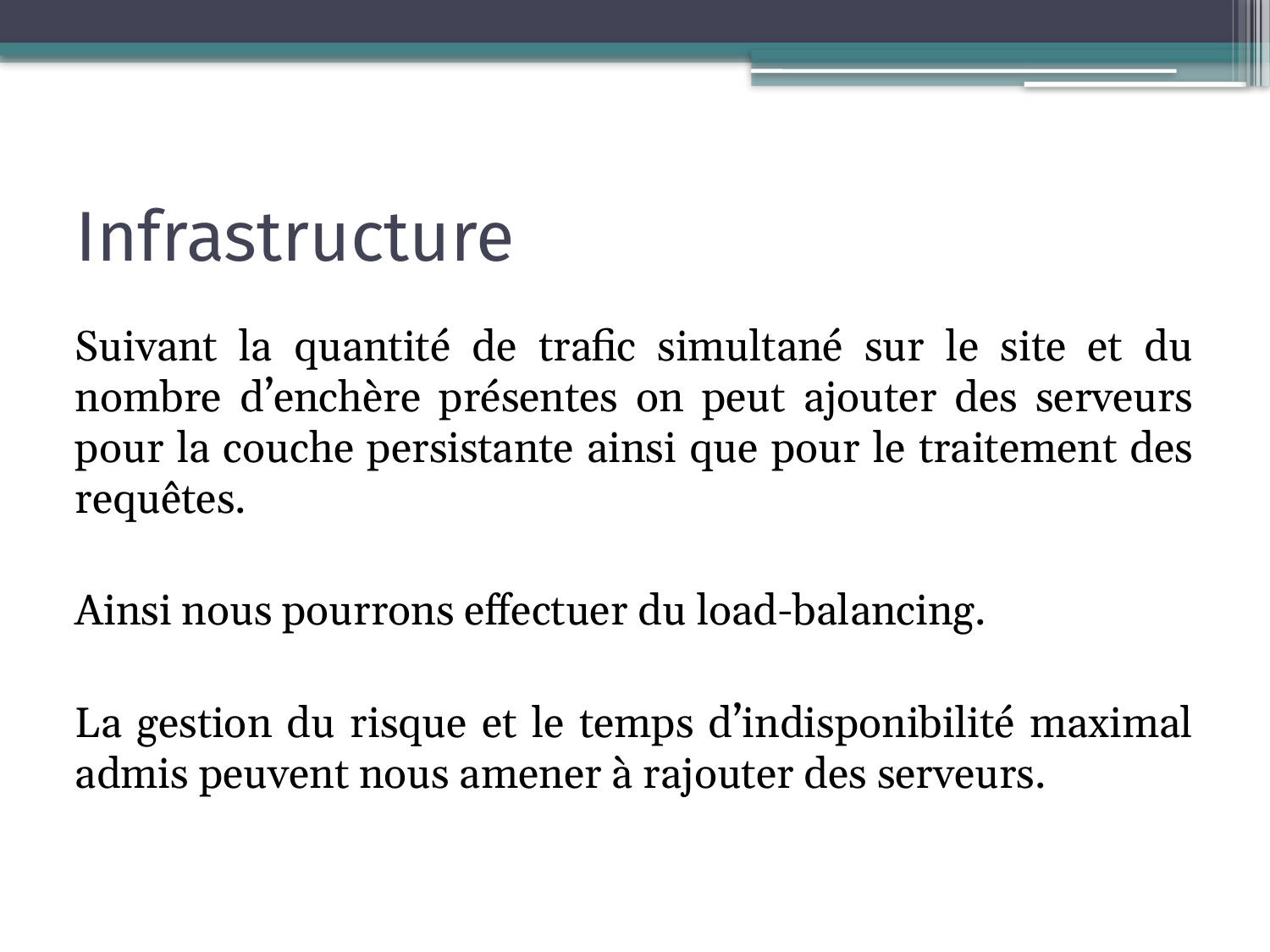

# Infrastructure
Suivant la quantité de trafic simultané sur le site et du nombre d’enchère présentes on peut ajouter des serveurs pour la couche persistante ainsi que pour le traitement des requêtes.

Ainsi nous pourrons effectuer du load-balancing.

La gestion du risque et le temps d’indisponibilité maximal admis peuvent nous amener à rajouter des serveurs.